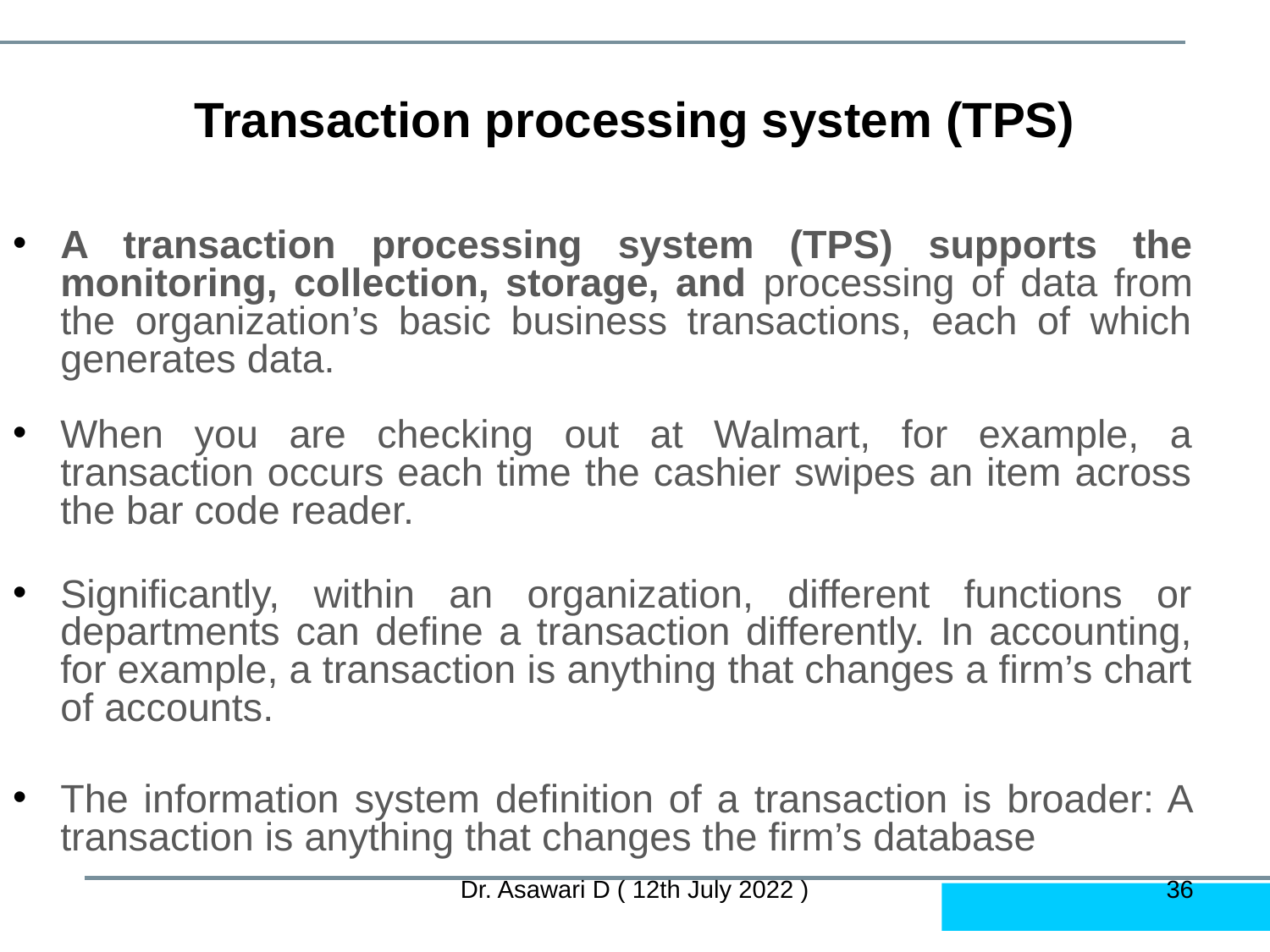

# Transaction processing system (TPS)
A transaction processing system (TPS) supports the monitoring, collection, storage, and processing of data from the organization’s basic business transactions, each of which generates data.

When you are checking out at Walmart, for example, a transaction occurs each time the cashier swipes an item across the bar code reader.

Significantly, within an organization, different functions or departments can define a transaction differently. In accounting, for example, a transaction is anything that changes a firm’s chart of accounts.

The information system definition of a transaction is broader: A transaction is anything that changes the firm’s database
Dr. Asawari D ( 12th July 2022 )
36